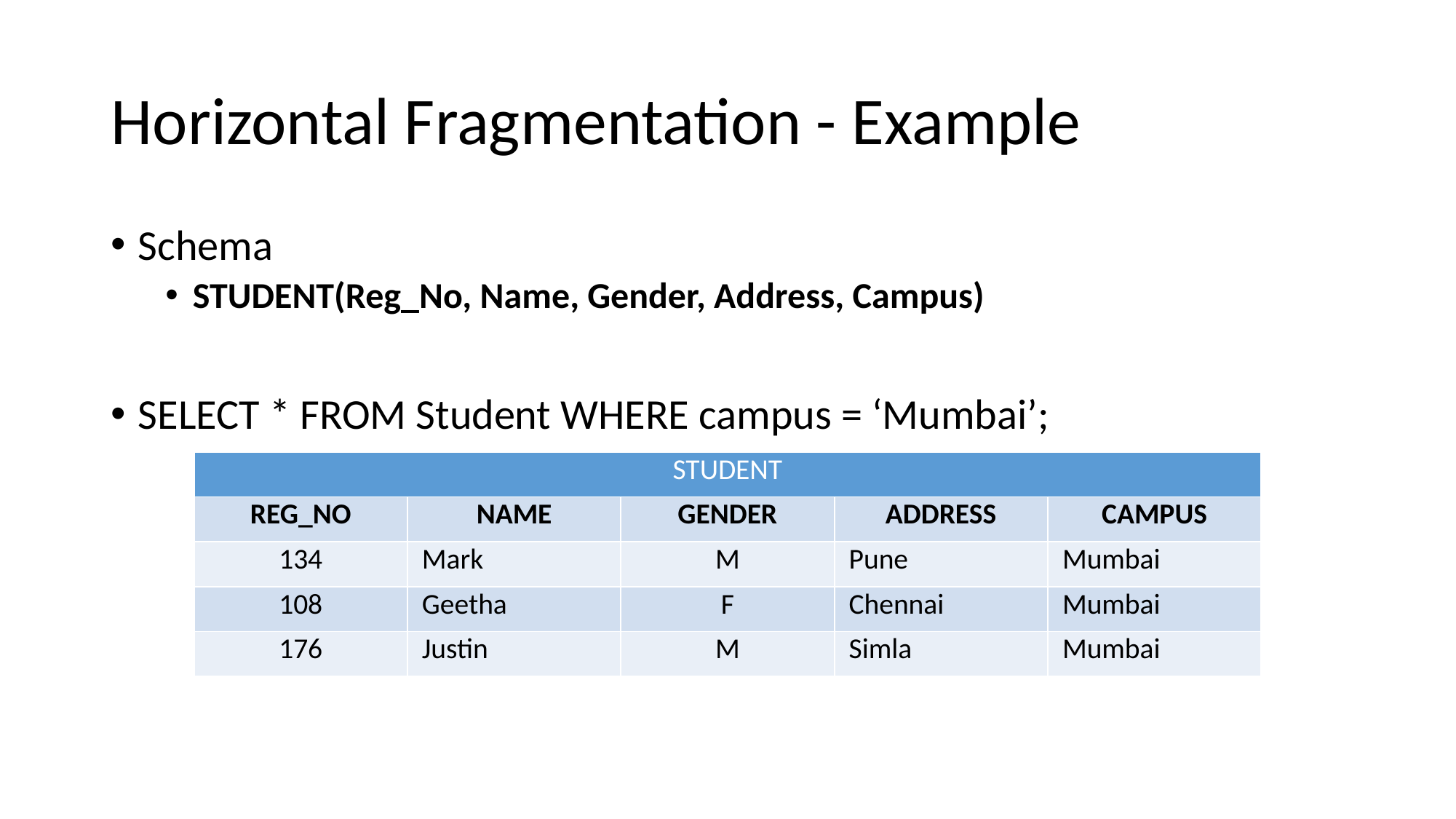

# Horizontal Fragmentation - Example
Schema
STUDENT(Reg_No, Name, Gender, Address, Campus)

SELECT * FROM Student WHERE campus = ‘Mumbai’;

| STUDENT |  |  |  |  |
| --- | --- | --- | --- | --- |
| REG\_NO | NAME | GENDER | ADDRESS | CAMPUS |
| 134 | Mark | M | Pune | Mumbai |
| 108 | Geetha | F | Chennai | Mumbai |
| 176 | Justin | M | Simla | Mumbai |